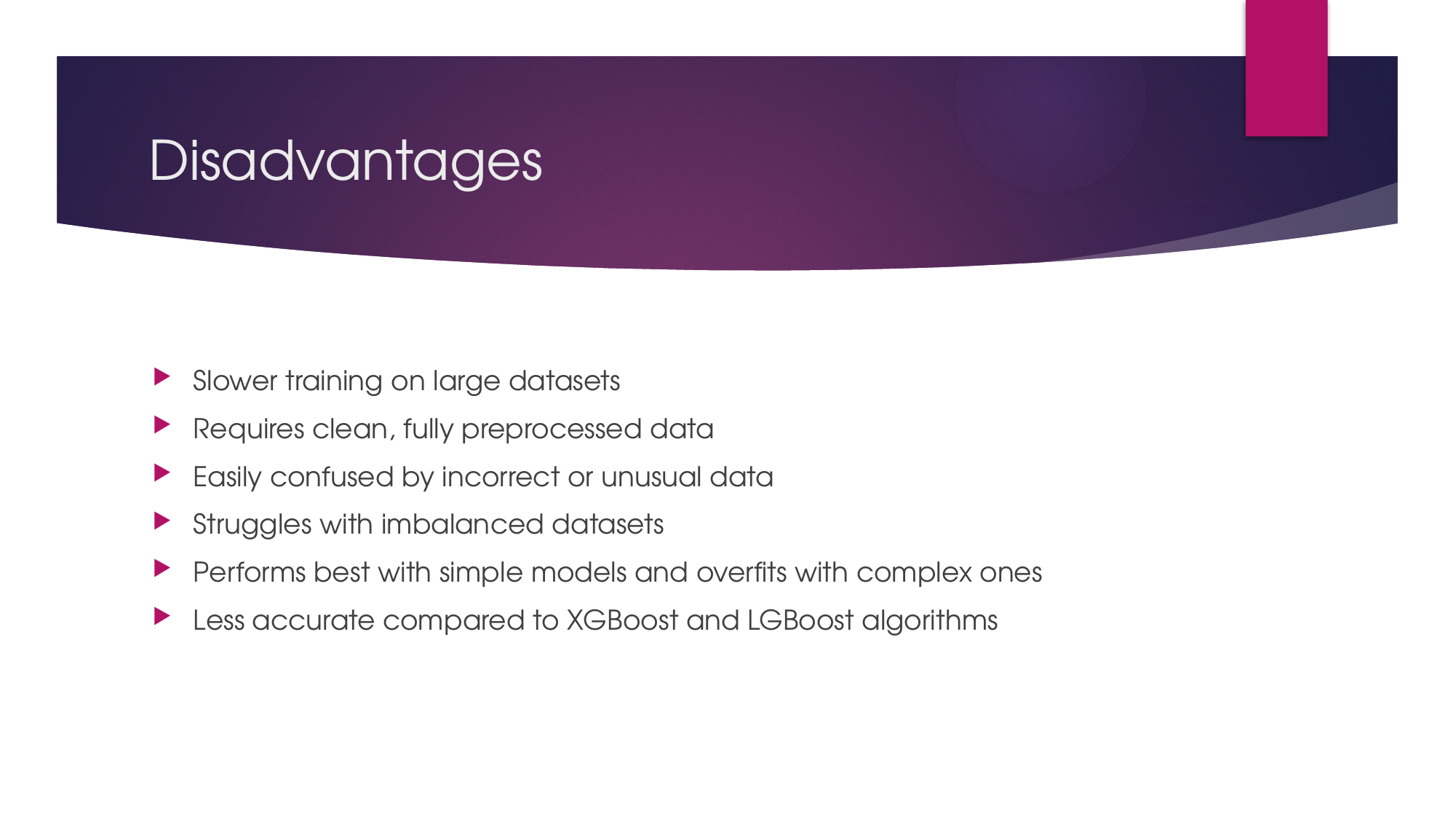

# Disadvantages
Slower training on large datasets
Requires clean, fully preprocessed data
Easily confused by incorrect or unusual data
Struggles with imbalanced datasets
Performs best with simple models and overfits with complex ones
Less accurate compared to XGBoost and LGBoost algorithms